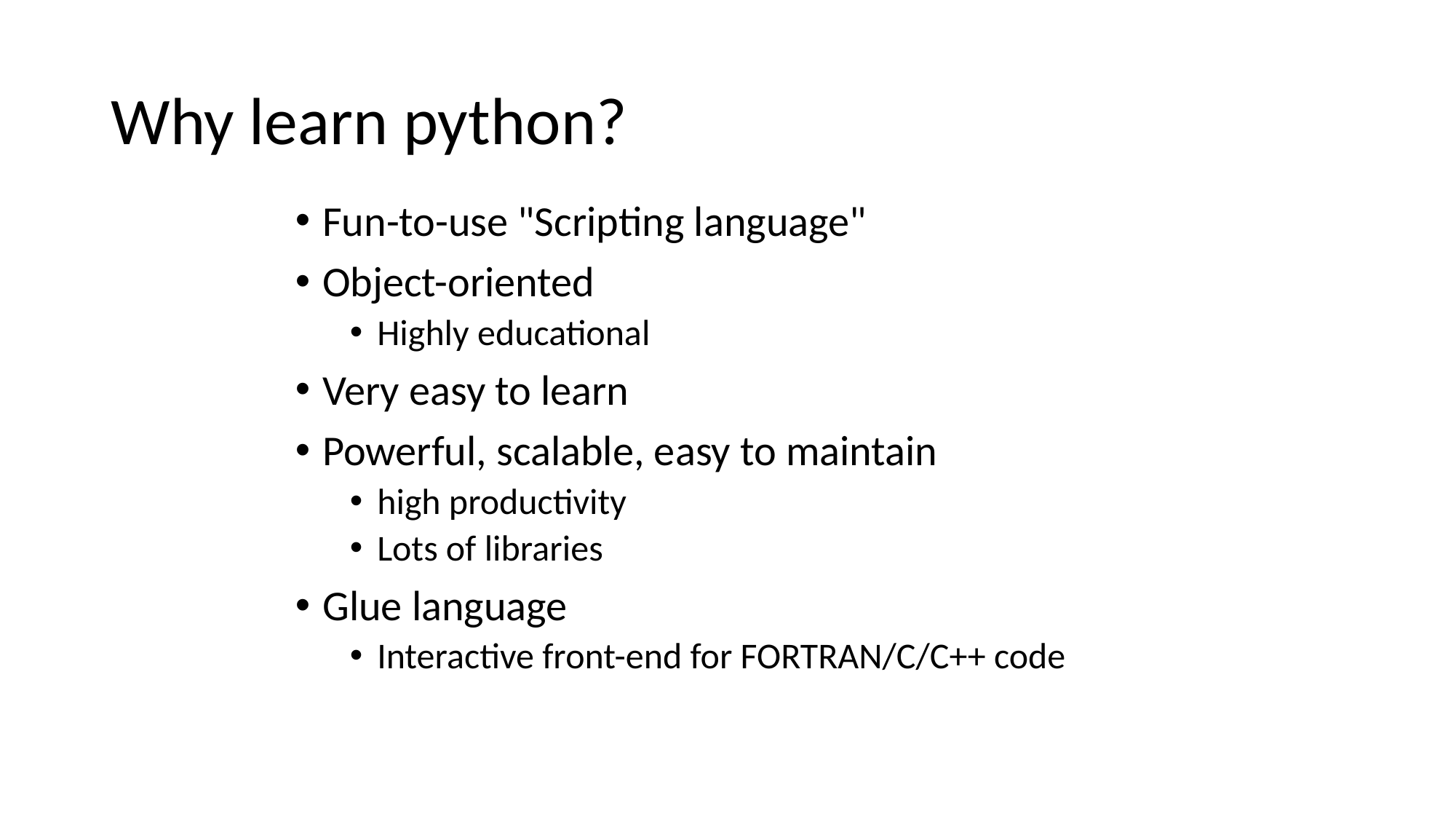

# Why learn python?
Fun-to-use "Scripting language"
Object-oriented
Highly educational
Very easy to learn
Powerful, scalable, easy to maintain
high productivity
Lots of libraries
Glue language
Interactive front-end for FORTRAN/C/C++ code